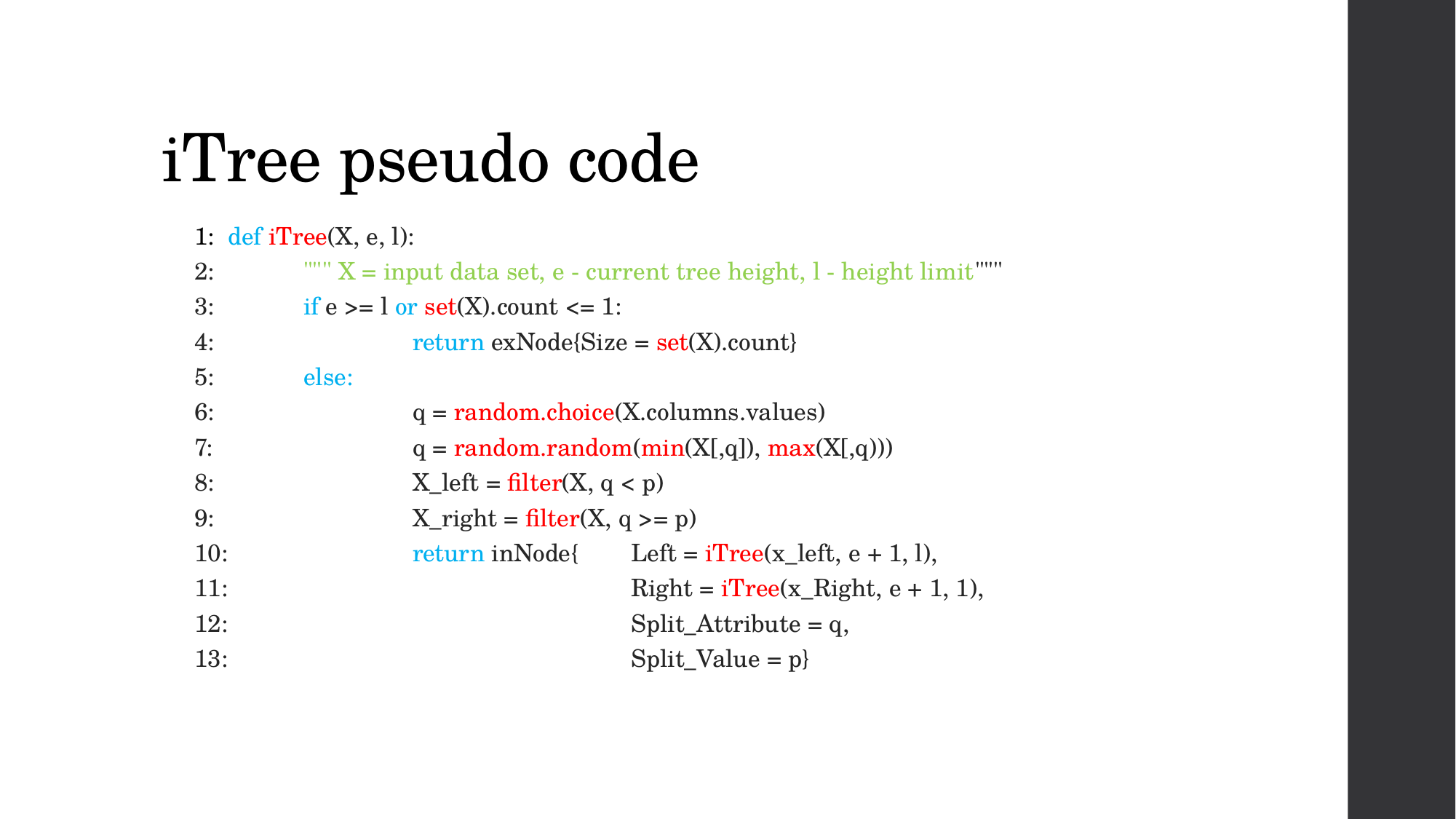

# iTree pseudo code
1:  def iTree(X, e, l):
2: 	""" X = input data set, e - current tree height, l - height limit"""
3: 	if e >= l or set(X).count <= 1:
4: 		return exNode{Size = set(X).count}
5: 	else:
6: 		q = random.choice(X.columns.values)
7: 		q = random.random(min(X[,q]), max(X[,q)))
8: 		X_left = filter(X, q < p)
9:		X_right = filter(X, q >= p)
10:		return inNode{ 	Left = iTree(x_left, e + 1, l),
11:				Right = iTree(x_Right, e + 1, 1),
12:				Split_Attribute = q,
13:				Split_Value = p}